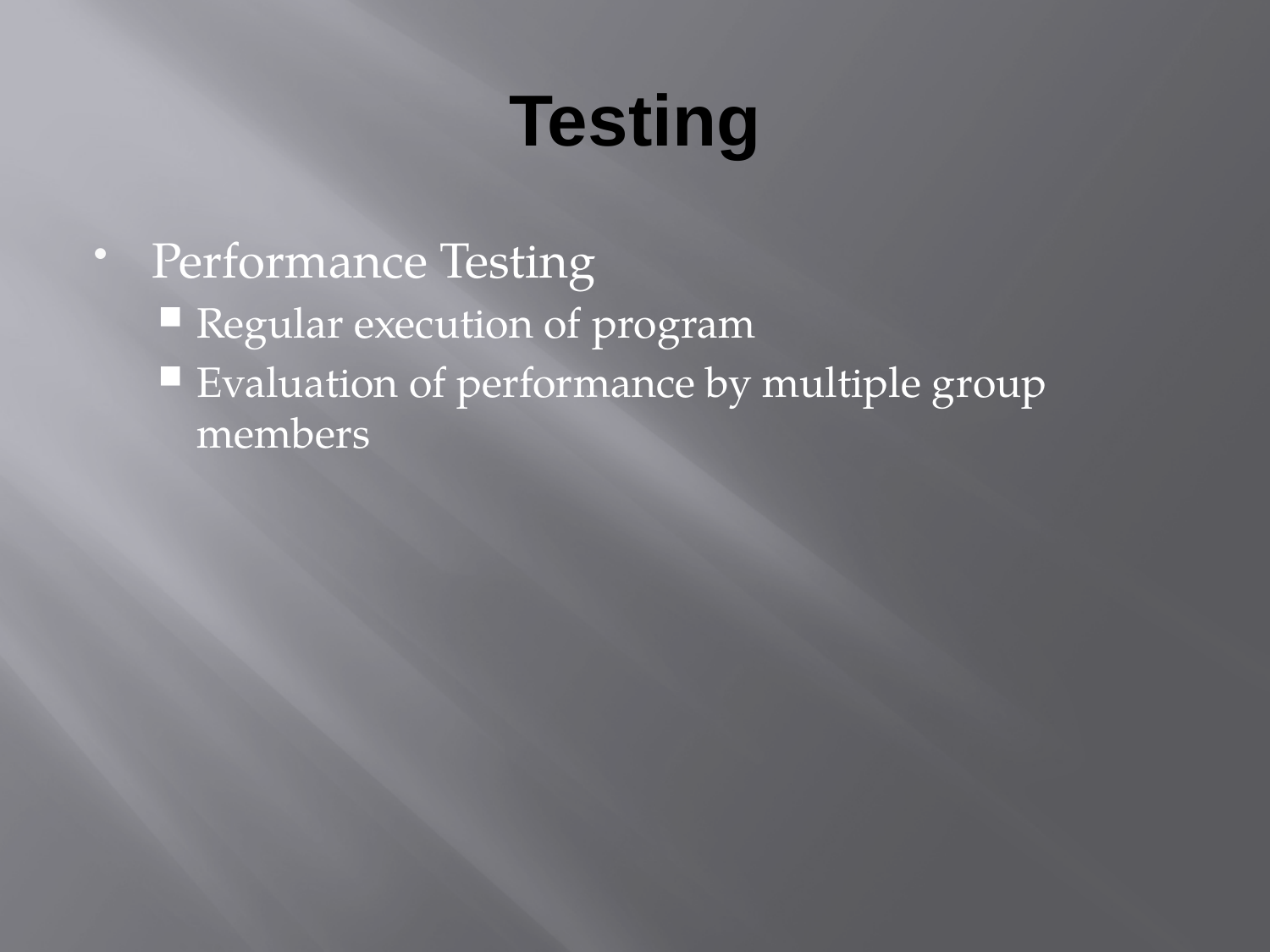

# Testing
Performance Testing
Regular execution of program
Evaluation of performance by multiple group members